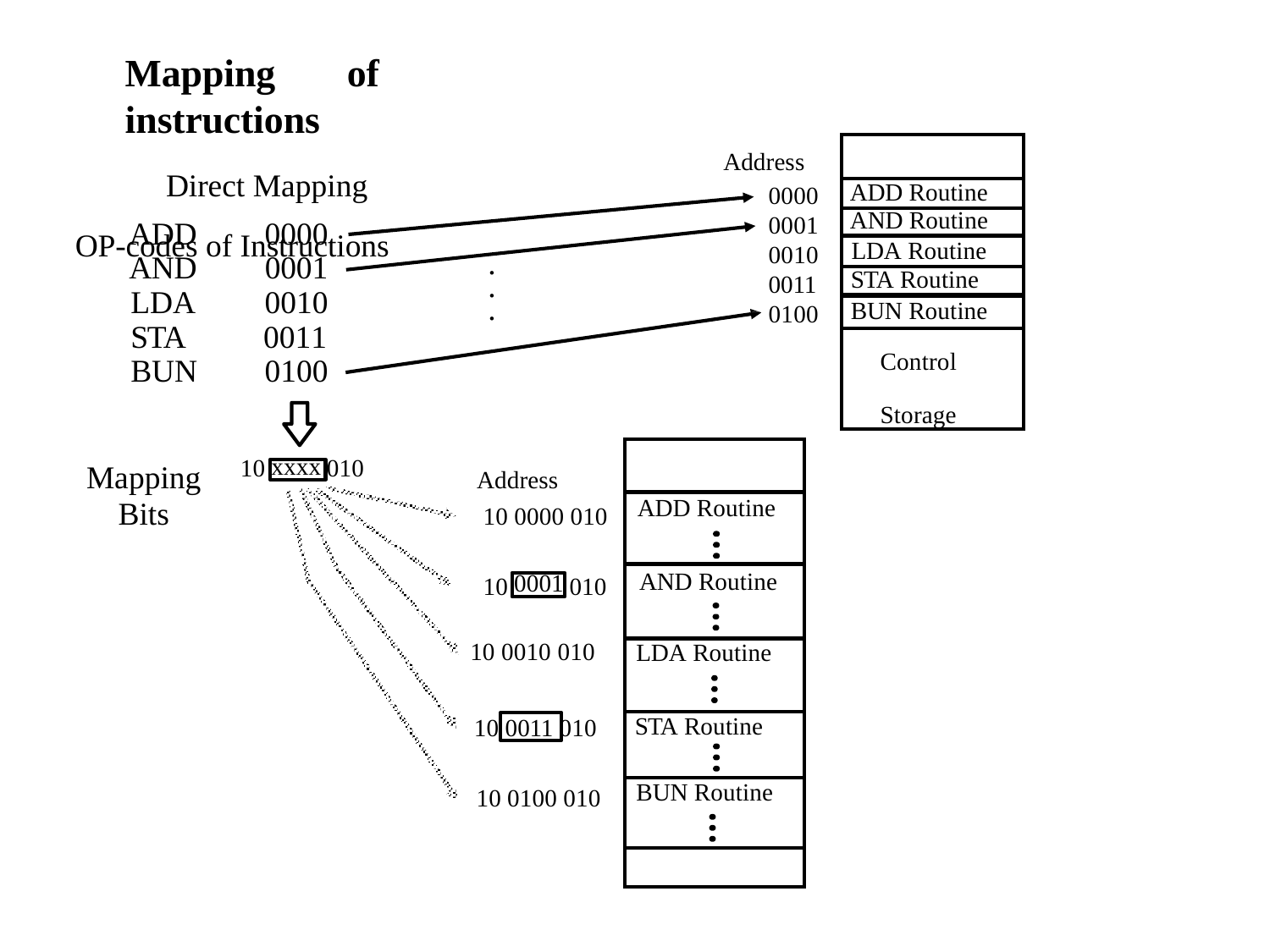

# Mapping	of	instructions
Direct Mapping  OP-codes of Instructions
|  |
| --- |
| ADD Routine |
| AND Routine |
| LDA Routine |
| STA Routine |
| BUN Routine |
| Control Storage |
Address
0000
0001
0010
0011
0100

| ADD | 0000 |
| --- | --- |
| AND | 0001 |
| LDA | 0010 |
| STA | 0011 |
| BUN | 0100 |
.
.
.

|  |
| --- |
| ADD Routine |
| AND Routine |
| LDA Routine |
| STA Routine |
| BUN Routine |
|  |
10
010
Mapping
Bits
xxxx
Address

10 0000 010

10
010
0001

10 0010 010

10 0011 010

10 0100 010